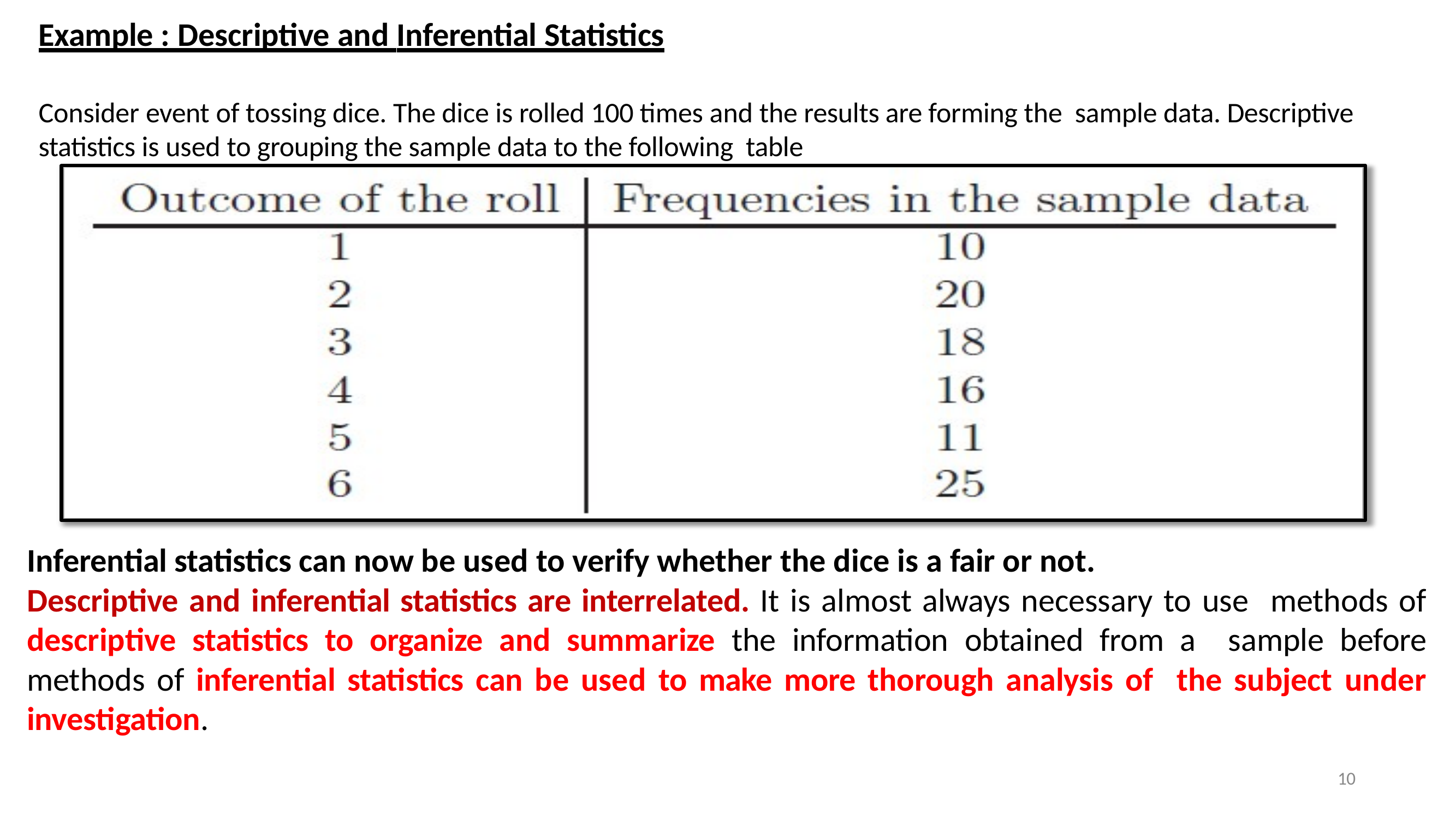

Example : Descriptive and Inferential Statistics

Consider event of tossing dice. The dice is rolled 100 times and the results are forming the  sample data. Descriptive statistics is used to grouping the sample data to the following table

Inferential statistics can now be used to verify whether the dice is a fair or not.
Descriptive and inferential statistics are interrelated. It is almost always necessary to use  methods of descriptive statistics to organize and summarize the information obtained from a  sample before methods of inferential statistics can be used to make more thorough analysis of  the subject under investigation.
10